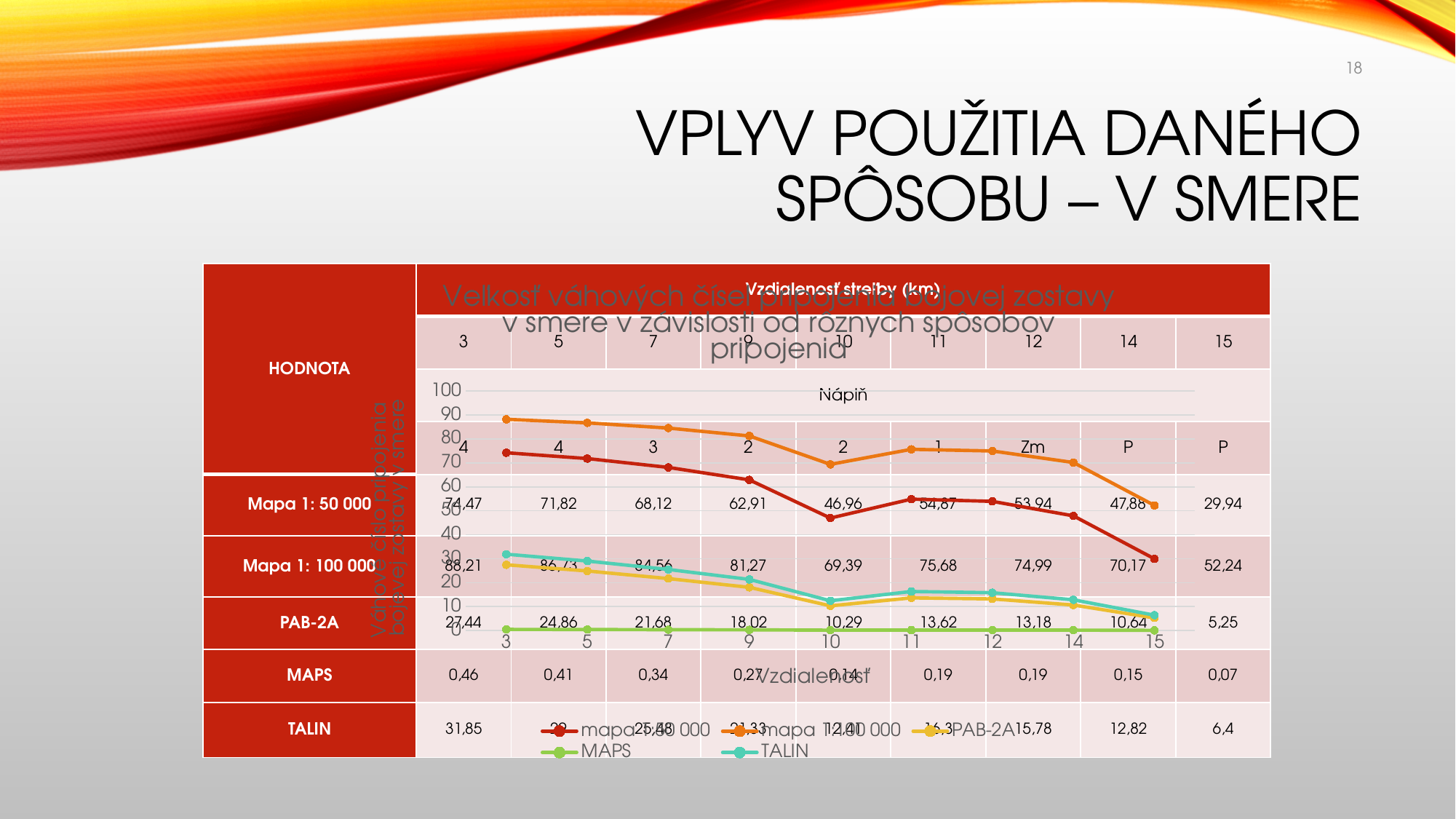

18
# Vplyv použitia daného spôsobu – v Smere

### Chart: Veľkosť váhových čísel pripojenia bojovej zostavy v smere v závislosti od rôznych spôsobov pripojenia

| Category | mapa 1:50 000 | mapa 1:100 000 | PAB-2A | MAPS | TALIN |
|---|---|---|---|---|---|
| 3 | 74.24 | 88.21 | 27.44 | 0.46 | 31.85 |
| 5 | 71.82 | 86.73 | 24.86 | 0.41 | 29.0 |
| 7 | 68.12 | 84.56 | 21.68 | 0.34 | 25.48 |
| 9 | 62.91 | 81.27 | 18.02 | 0.27 | 21.33 |
| 10 | 46.96 | 69.39 | 10.29 | 0.14 | 12.41 |
| 11 | 54.87 | 75.68 | 13.62 | 0.19 | 16.3 |
| 12 | 53.94 | 74.99 | 13.18 | 0.19 | 15.78 |
| 14 | 47.88 | 70.17 | 10.64 | 0.15 | 12.82 |
| 15 | 29.94 | 52.24 | 5.25 | 0.07 | 6.4 |
| HODNOTA | Vzdialenosť streľby (km) |  |  |  |  |  |  |  |  |
| --- | --- | --- | --- | --- | --- | --- | --- | --- | --- |
|  | 3 | 5 | 7 | 9 | 10 | 11 | 12 | 14 | 15 |
|  | Náplň |  |  |  |  |  |  |  |  |
|  | 4 | 4 | 3 | 2 | 2 | 1 | Zm | P | P |
| Mapa 1: 50 000 | 74,47 | 71,82 | 68,12 | 62,91 | 46,96 | 54,87 | 53,94 | 47,88 | 29,94 |
| Mapa 1: 100 000 | 88,21 | 86,73 | 84,56 | 81,27 | 69,39 | 75,68 | 74,99 | 70,17 | 52,24 |
| PAB-2A | 27,44 | 24,86 | 21,68 | 18,02 | 10,29 | 13,62 | 13,18 | 10,64 | 5,25 |
| MAPS | 0,46 | 0,41 | 0,34 | 0,27 | 0,14 | 0,19 | 0,19 | 0,15 | 0,07 |
| TALIN | 31,85 | 29 | 25,48 | 21,33 | 12,41 | 16,3 | 15,78 | 12,82 | 6,4 |